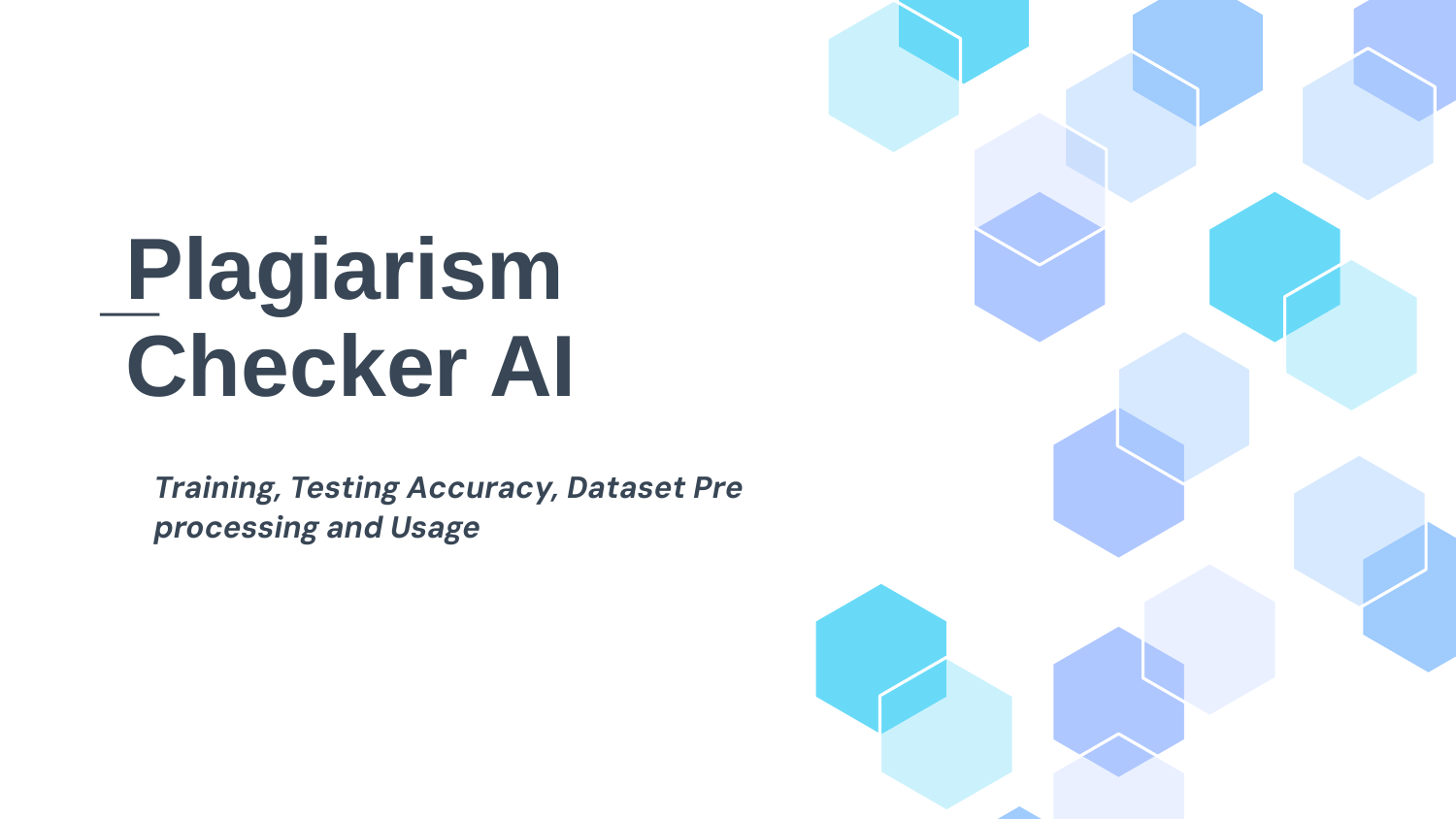

# Plagiarism Checker AI
Training, Testing Accuracy, Dataset Pre processing and Usage